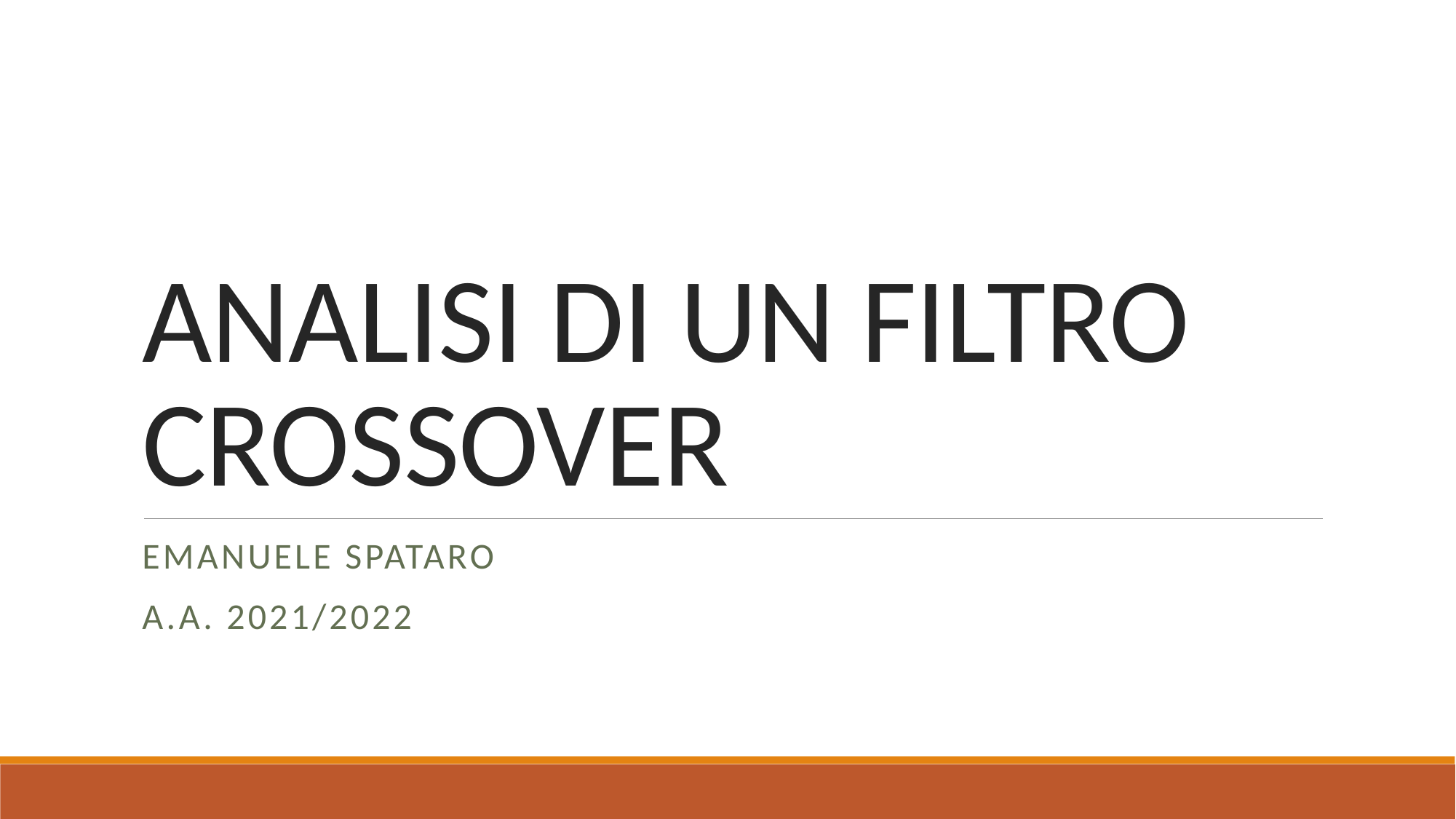

# ANALISI DI UN FILTRO CROSSOVER
Emanuele Spataro
A.A. 2021/2022